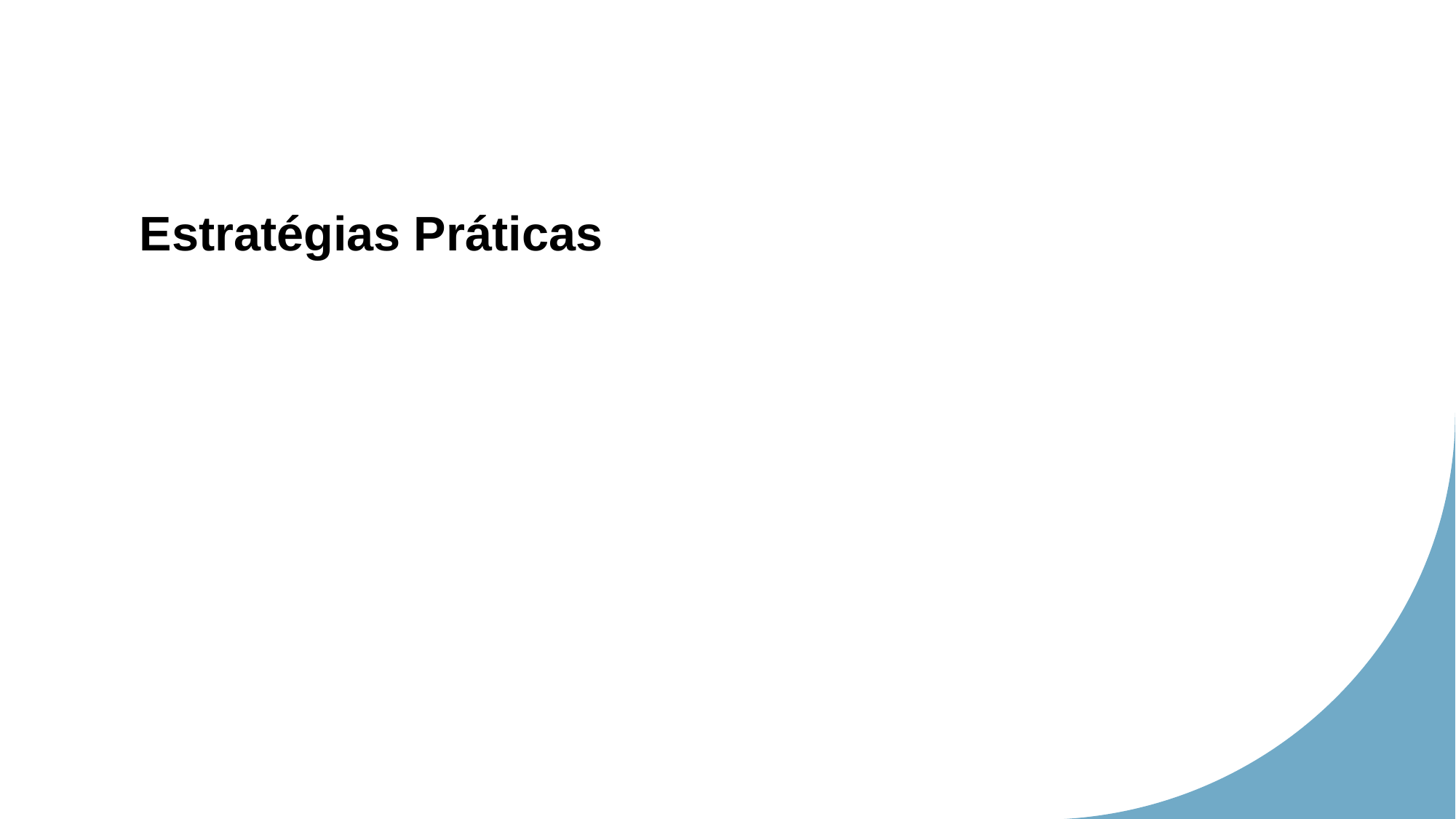

Estimativa de Custos:
# Estratégias Práticas
Definição Realista de Orçamento.
Planejamento de Custos:
Relatórios Financeiros:
Priorização de Recursos.
Reservas de Contingência.
Negociação de Contratos.
Uso de Tecnologia.
Controle de Custos: